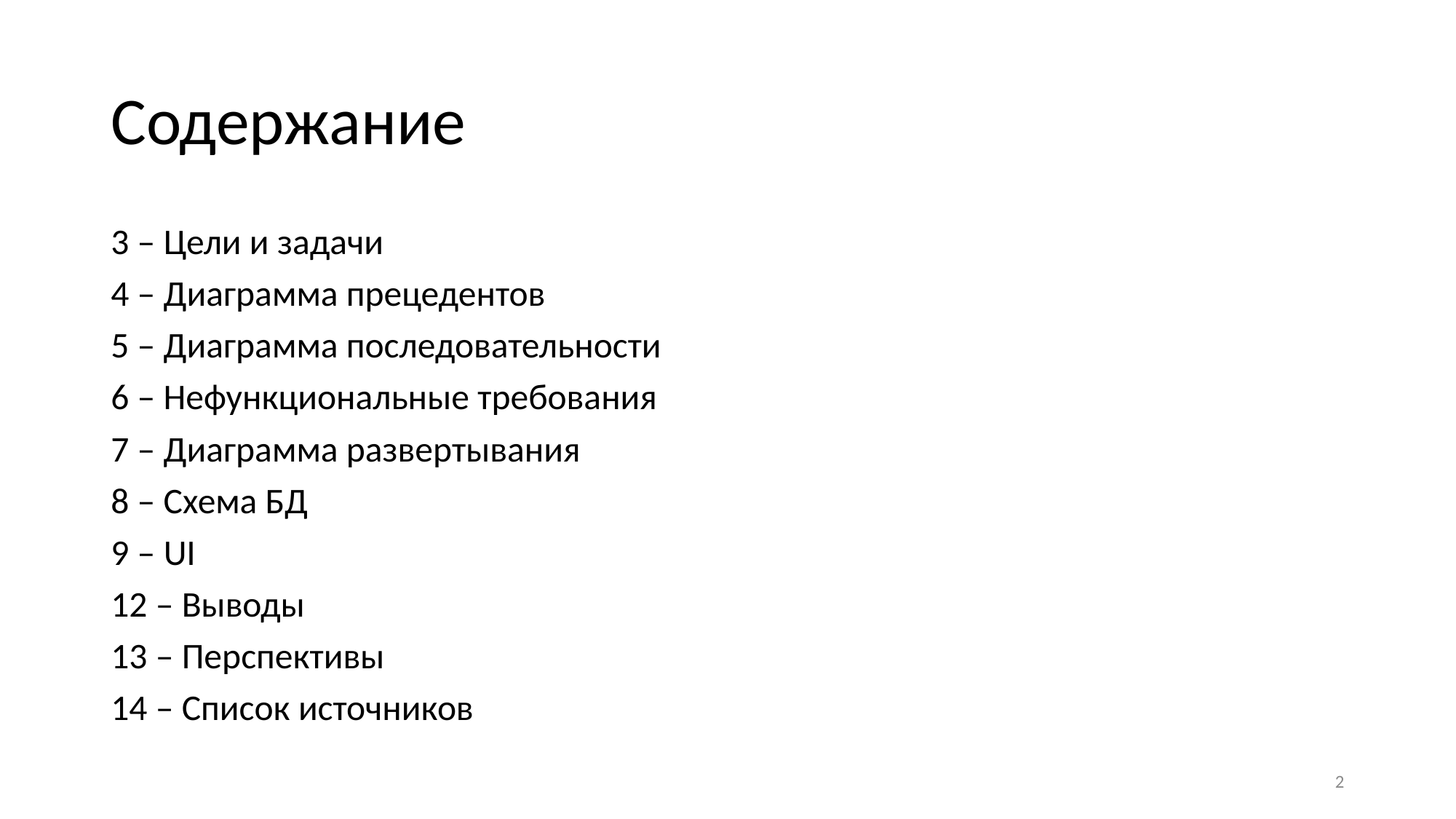

# Содержание
3 – Цели и задачи
4 – Диаграмма прецедентов
5 – Диаграмма последовательности
6 – Нефункциональные требования
7 – Диаграмма развертывания
8 – Схема БД
9 – UI
12 – Выводы
13 – Перспективы
14 – Список источников

2